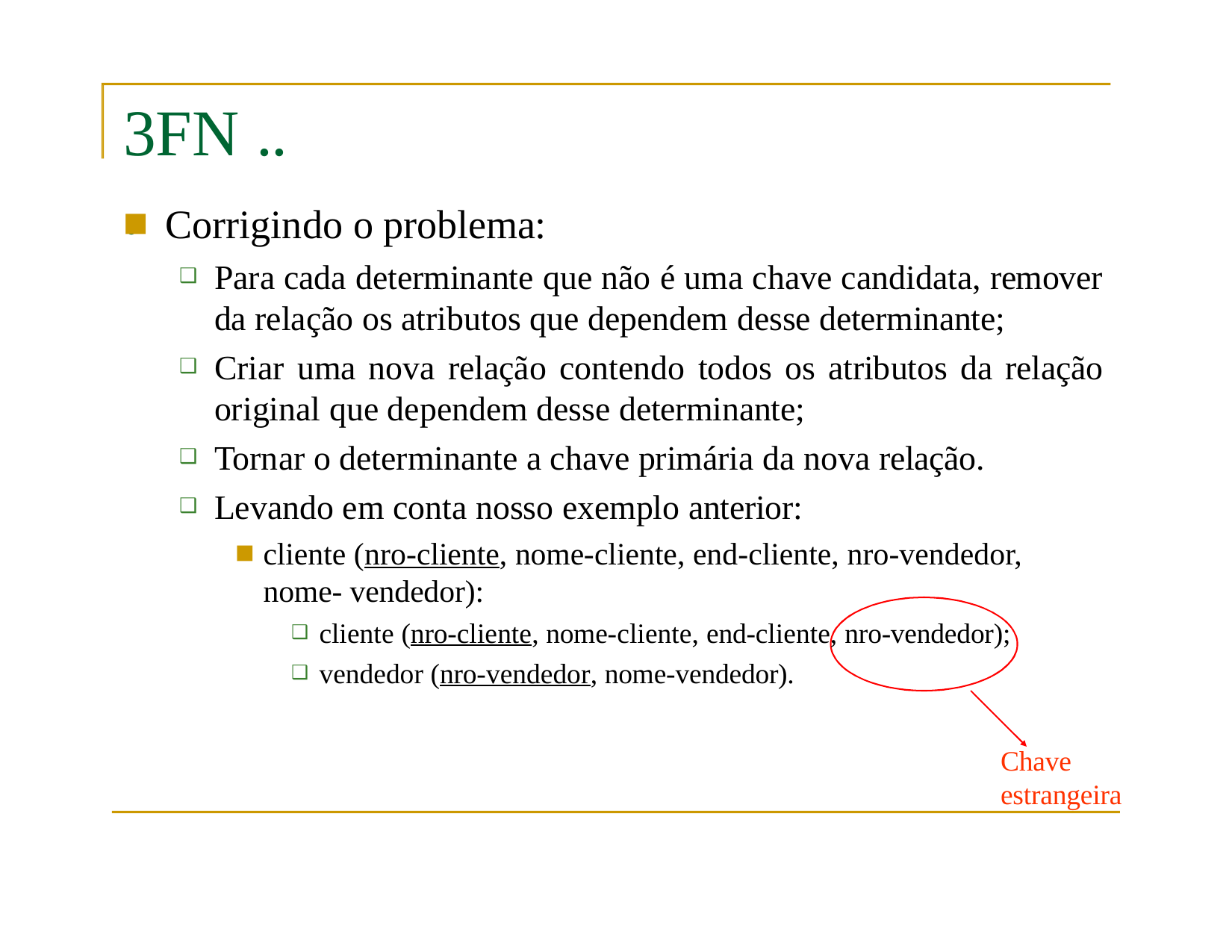

# 3FN ...
Corrigindo o problema:
Para cada determinante que não é uma chave candidata, remover da relação os atributos que dependem desse determinante;
Criar uma nova relação contendo todos os atributos da relação original que dependem desse determinante;
Tornar o determinante a chave primária da nova relação.
Levando em conta nosso exemplo anterior:
cliente (nro-cliente, nome-cliente, end-cliente, nro-vendedor, nome- vendedor):
cliente (nro-cliente, nome-cliente, end-cliente, nro-vendedor);
vendedor (nro-vendedor, nome-vendedor).

Chave estrangeira